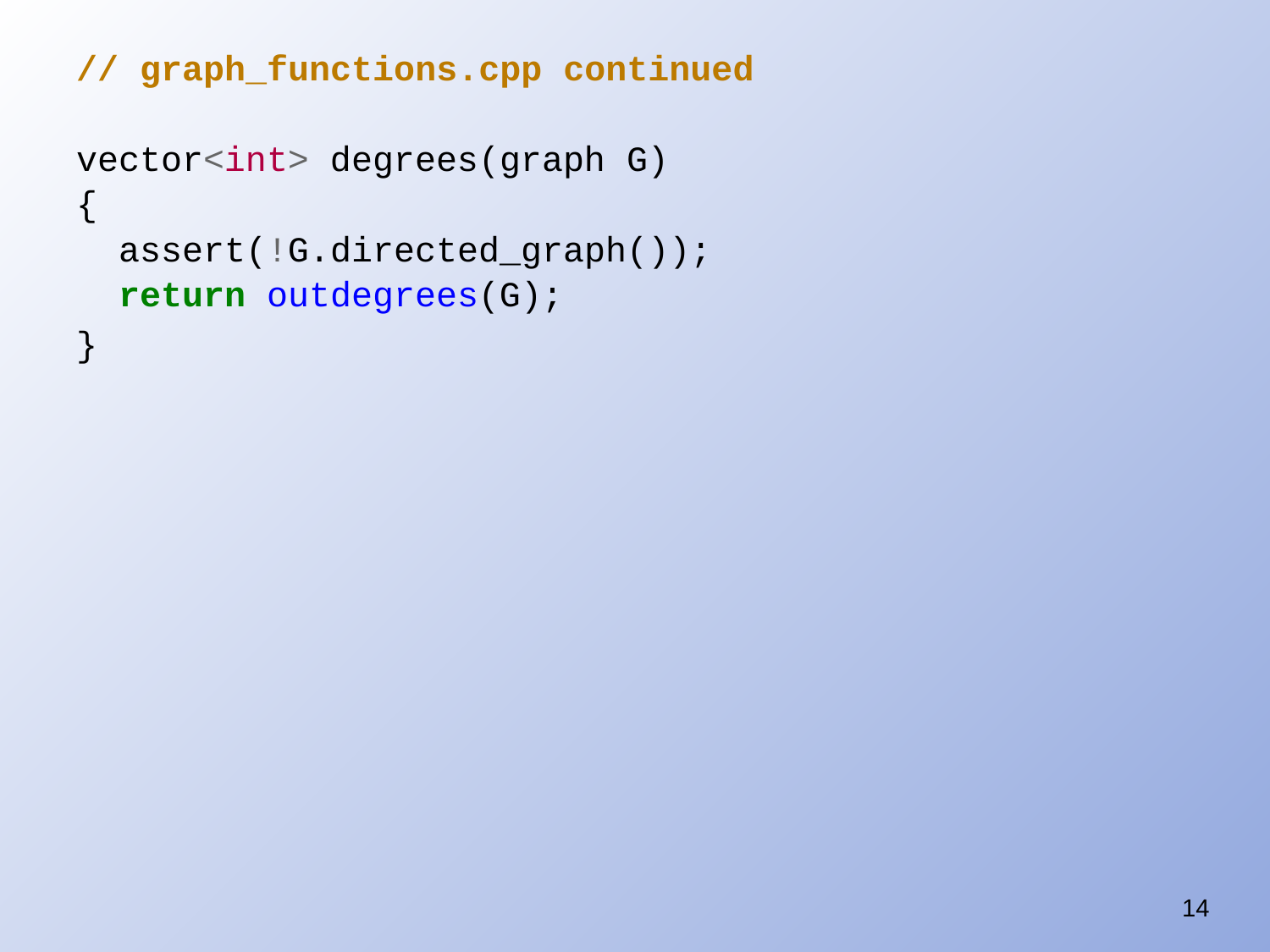

// graph_functions.cpp continued

vector<int> degrees(graph G)
{
  assert(!G.directed_graph());
  return outdegrees(G);
}
14